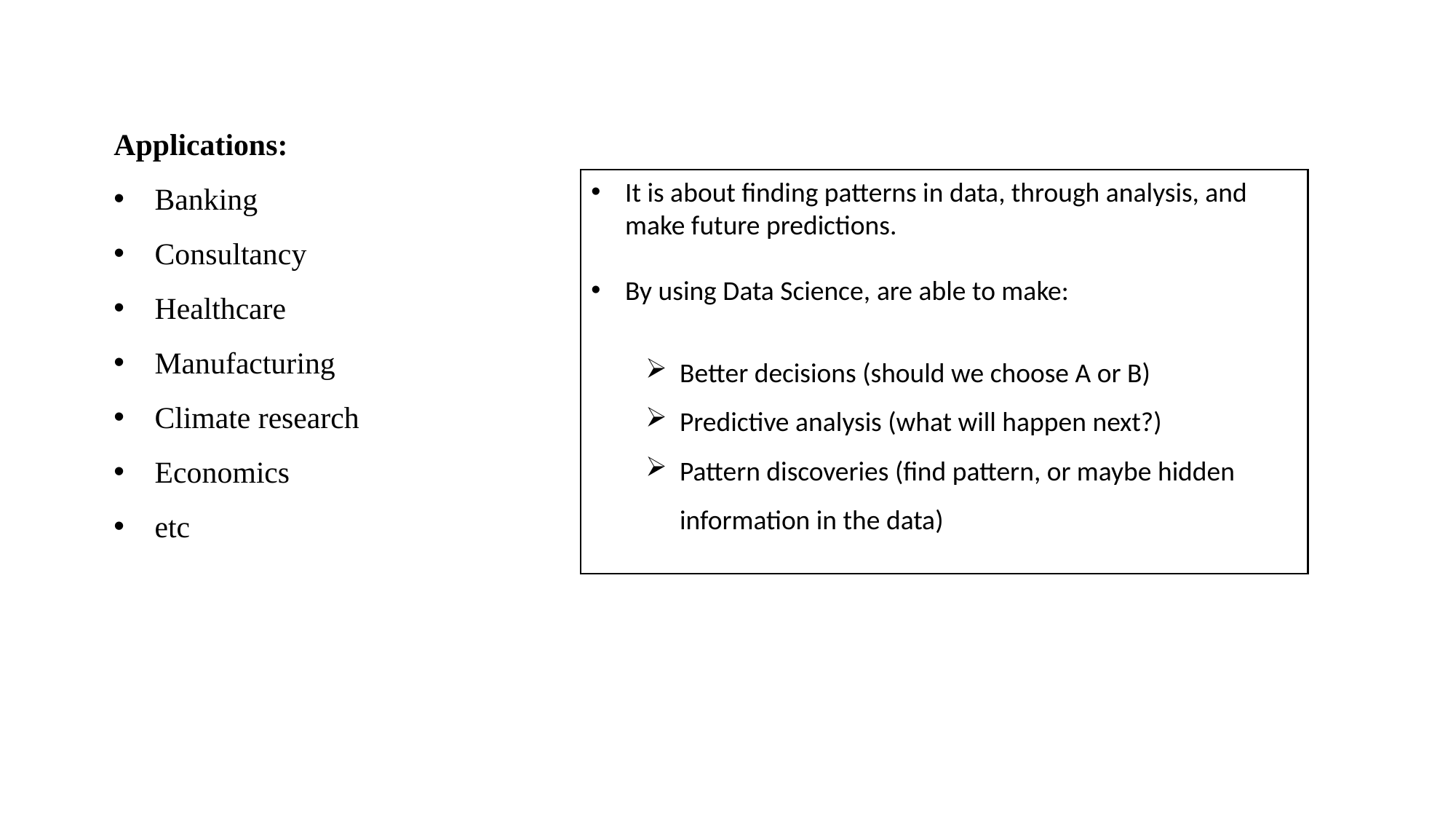

Applications:
Banking
Consultancy
Healthcare
Manufacturing
Climate research
Economics
etc

It is about finding patterns in data, through analysis, and make future predictions.

By using Data Science, are able to make:

Better decisions (should we choose A or B)
Predictive analysis (what will happen next?)
Pattern discoveries (find pattern, or maybe hidden information in the data)